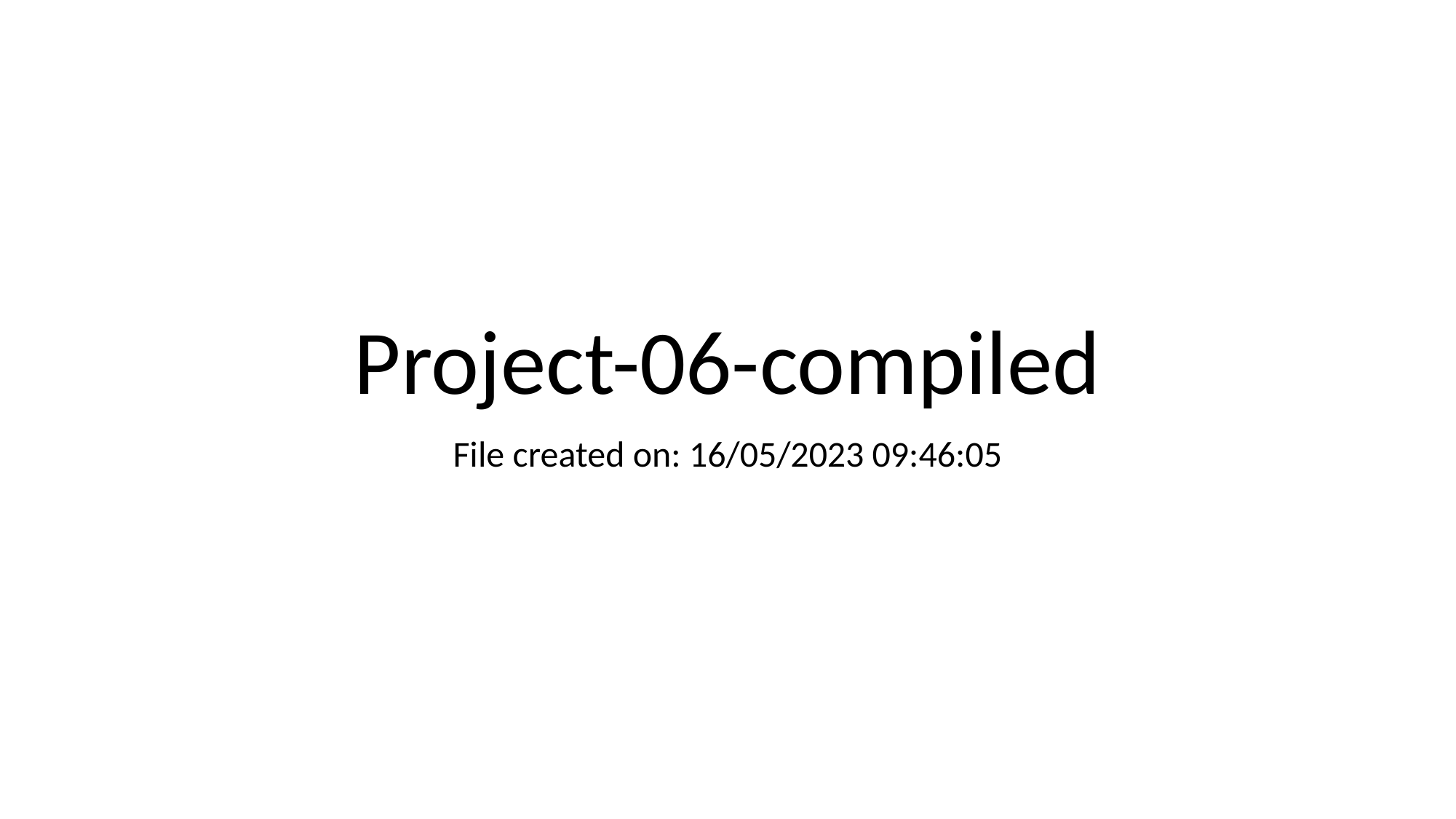

# Project-06-compiled
File created on: 16/05/2023 09:46:05